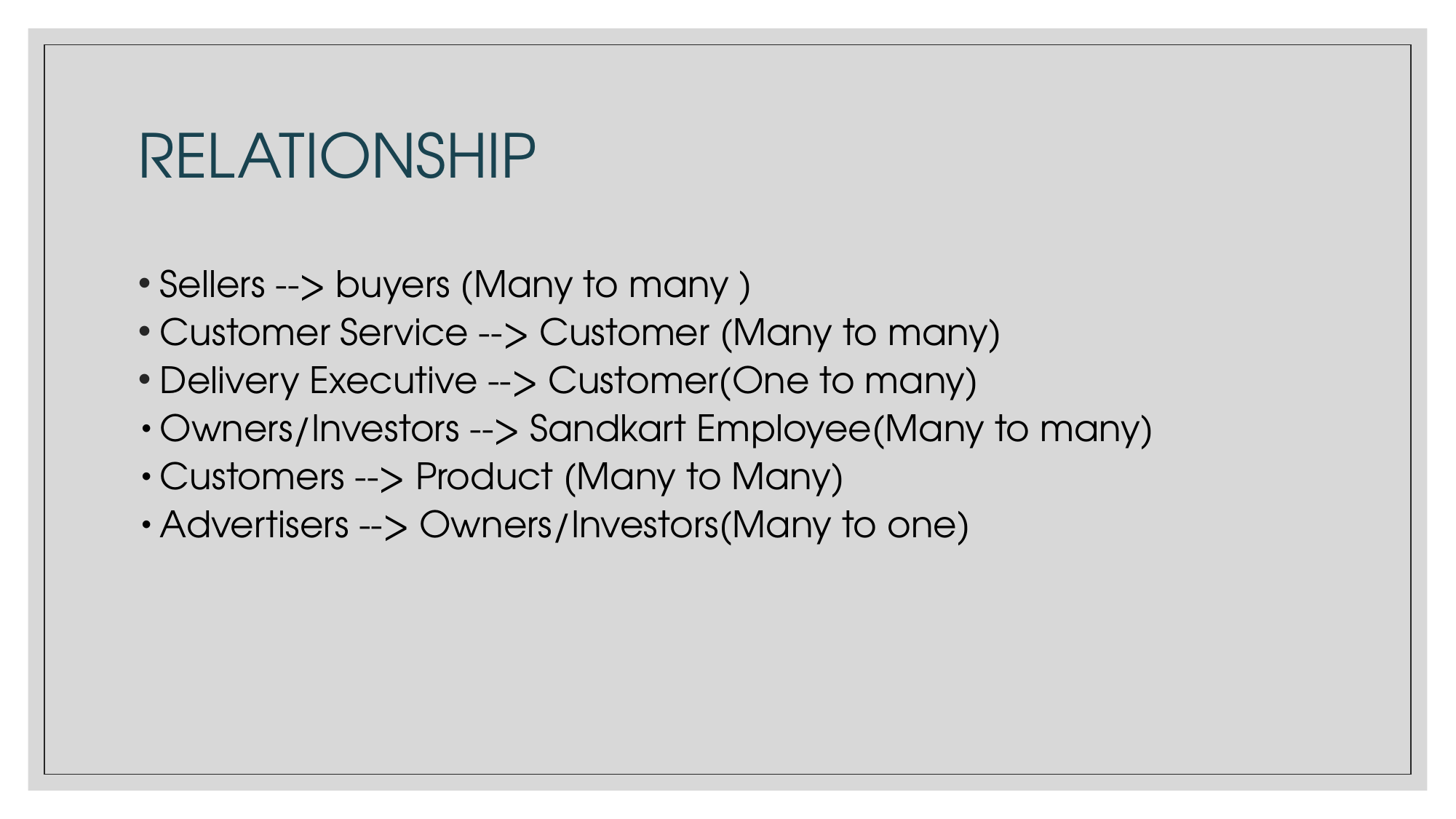

# RELATIONSHIP
Sellers --> buyers (Many to many )
Customer Service --> Customer (Many to many)
Delivery Executive --> Customer(One to many)
Owners/Investors --> Sandkart Employee(Many to many)
Customers --> Product (Many to Many)
Advertisers --> Owners/Investors(Many to one)